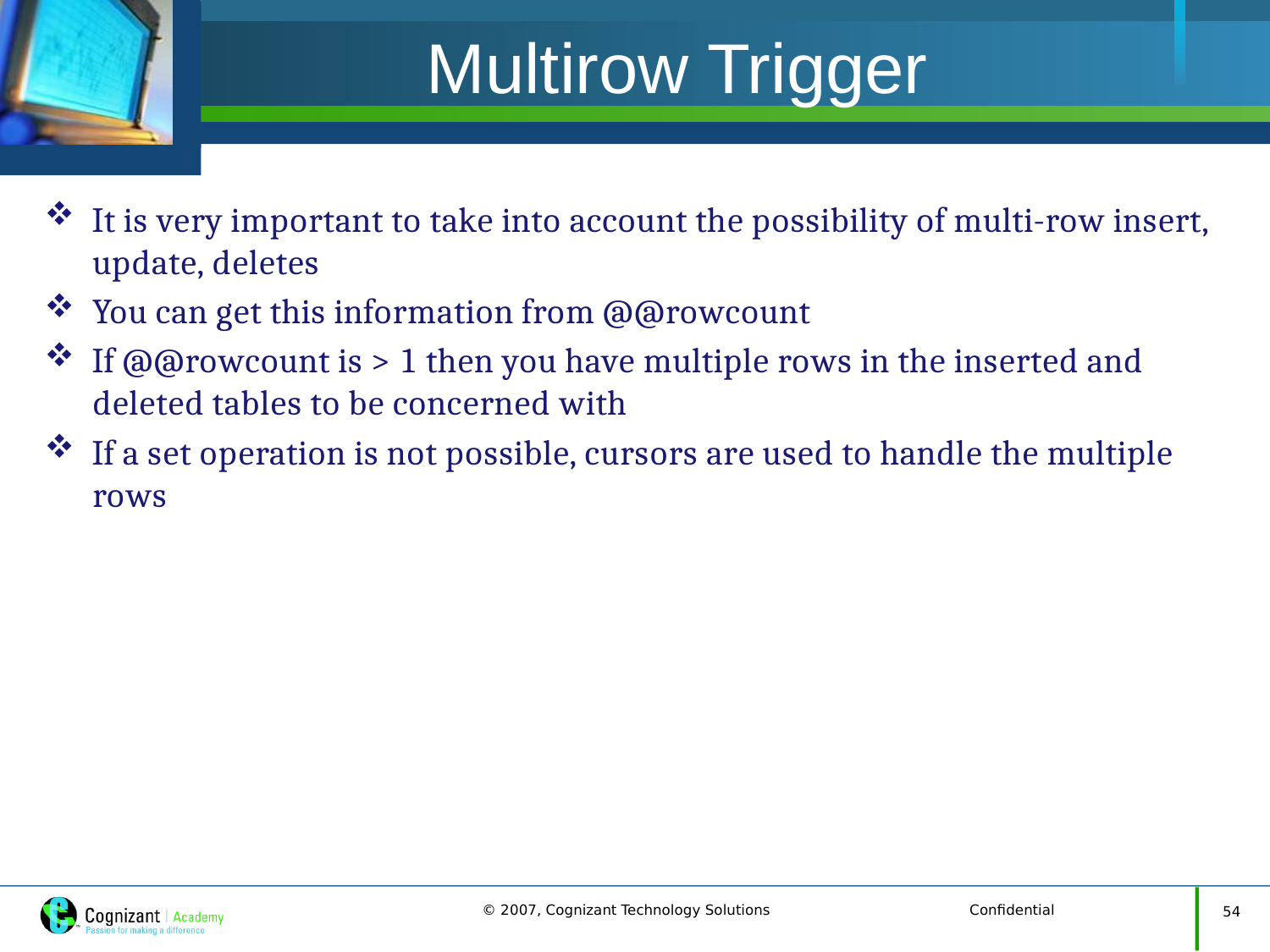

# Multirow Trigger
It is very important to take into account the possibility of multi-row insert, update, deletes
You can get this information from @@rowcount
If @@rowcount is > 1 then you have multiple rows in the inserted and deleted tables to be concerned with
If a set operation is not possible, cursors are used to handle the multiple rows
54